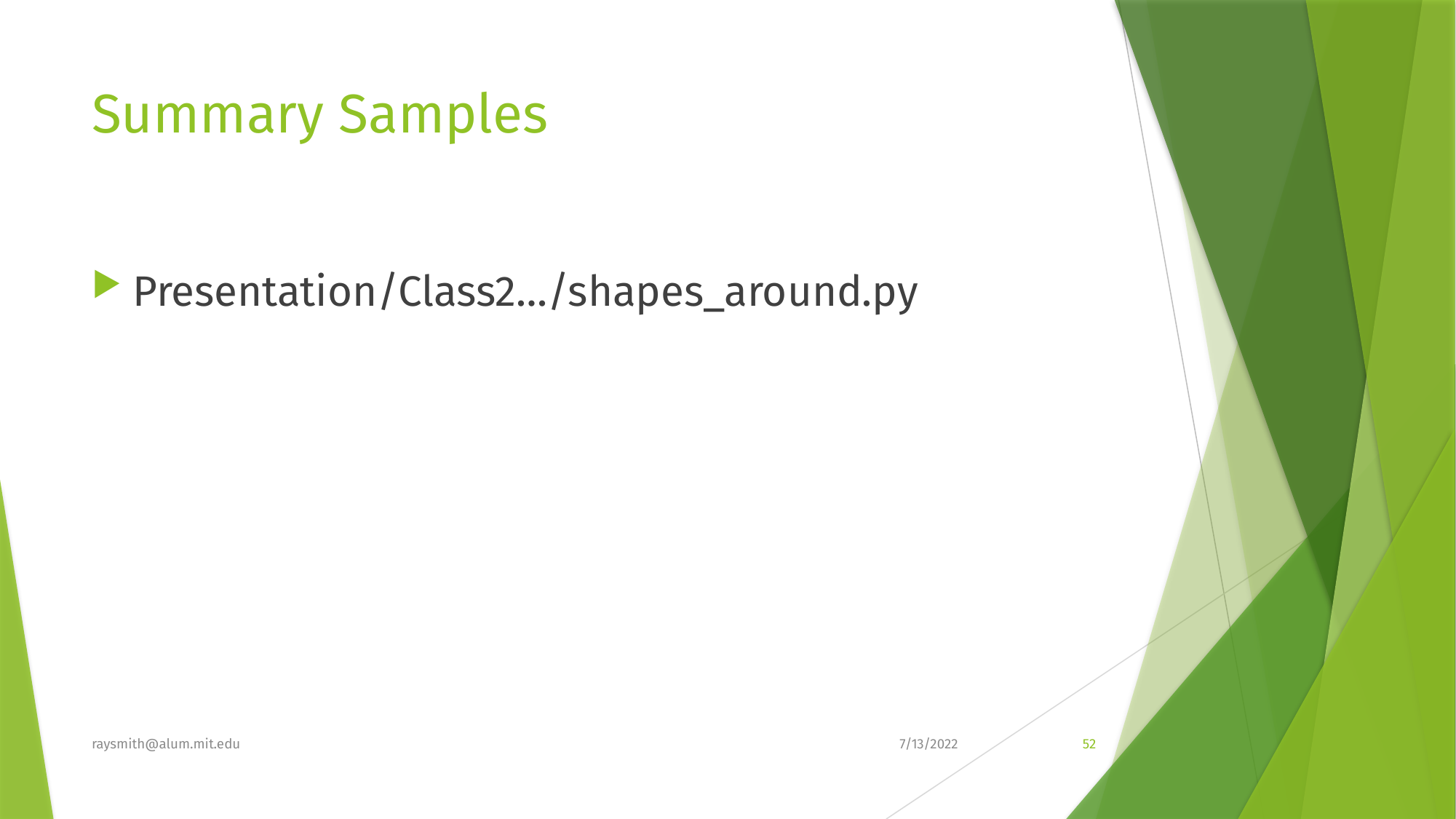

# Summary Samples
Presentation/Class2…/shapes_around.py
raysmith@alum.mit.edu
7/13/2022
52